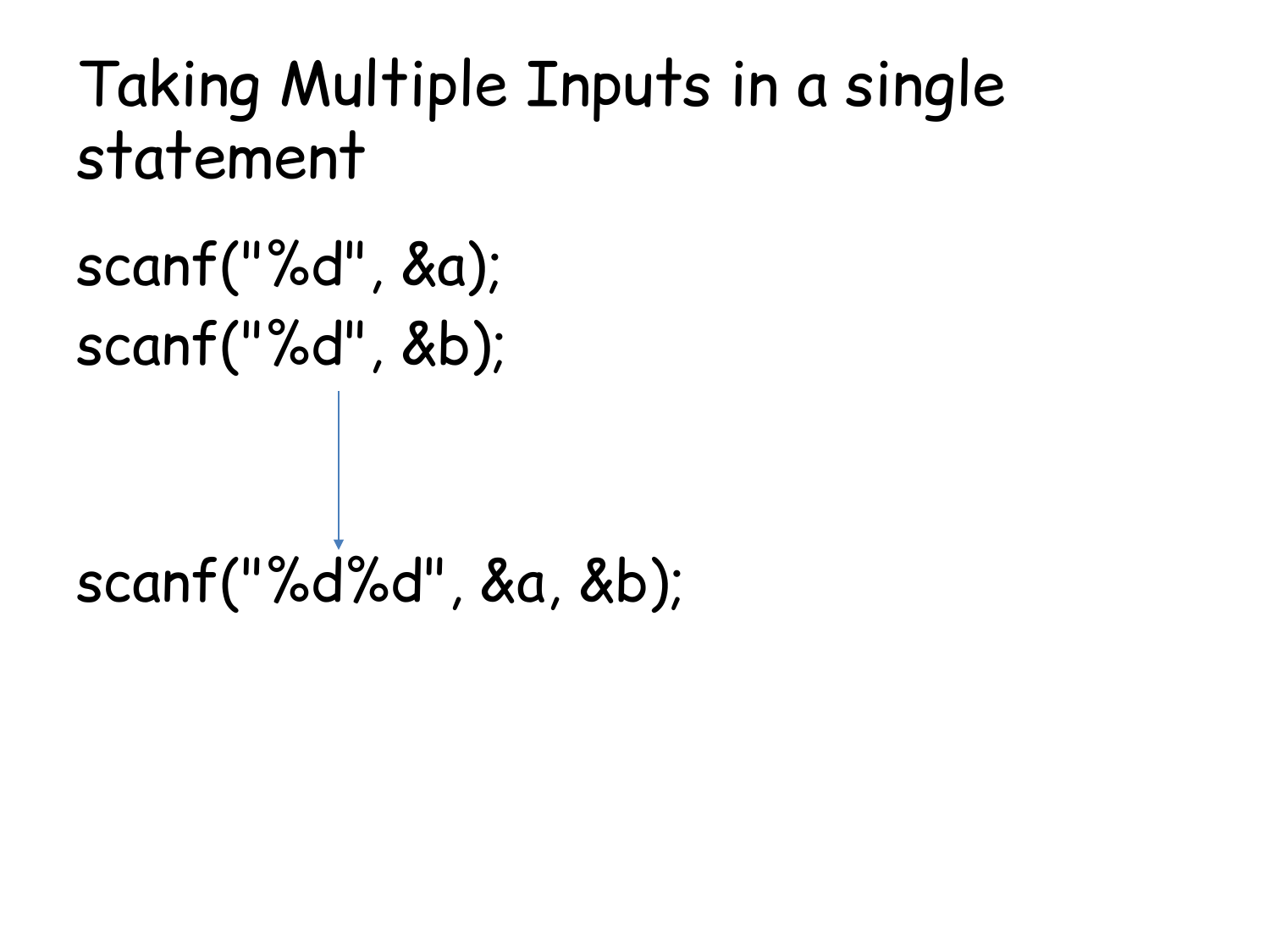

# Taking Multiple Inputs in a single statement
scanf("%d", &a);
scanf("%d", &b);

scanf("%d%d", &a, &b);